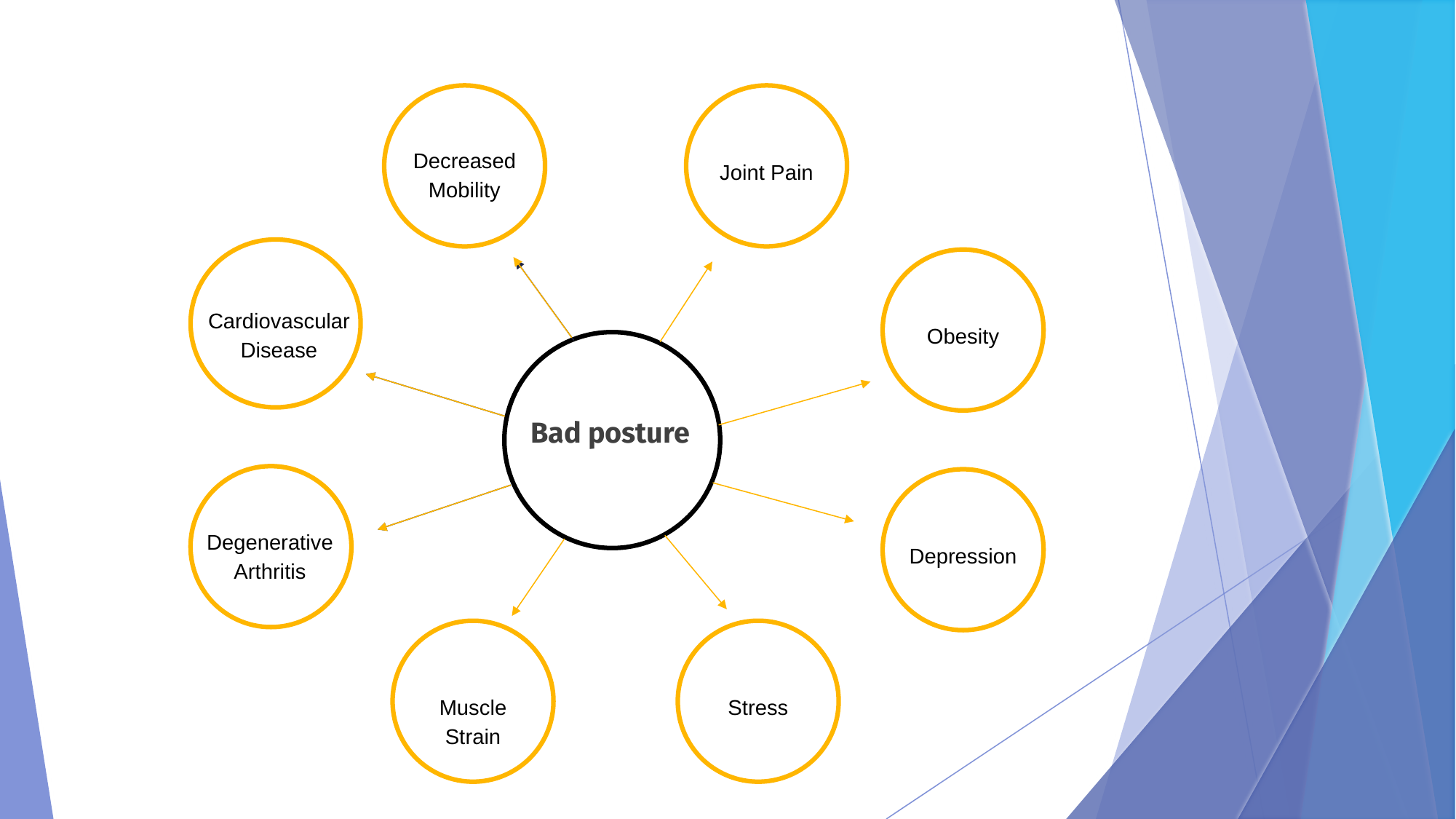

Decreased Mobility
Joint Pain

Cardiovascular Disease
Obesity

Bad posture

Degenerative Arthritis
Depression

Muscle Strain
Stress